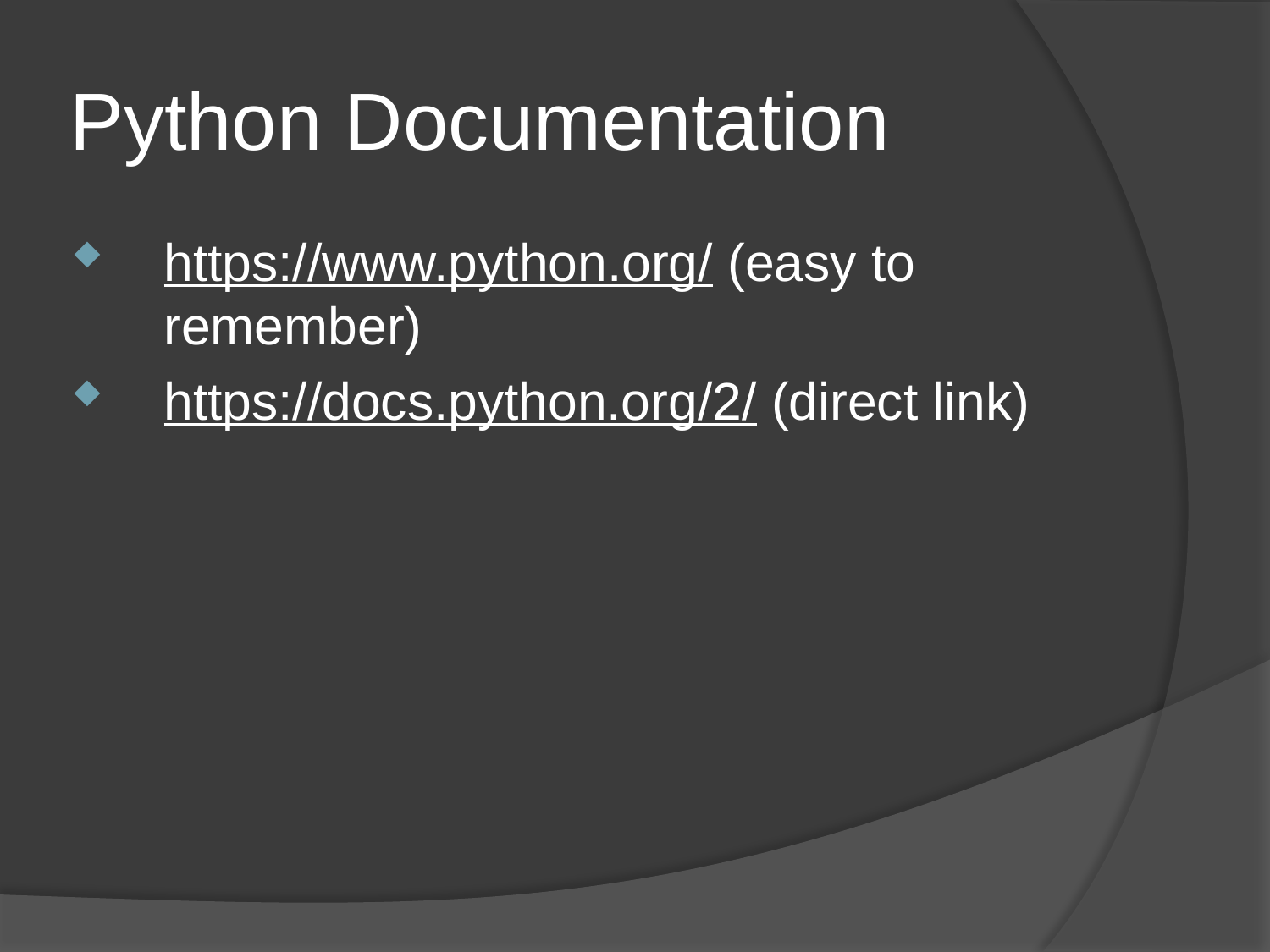

# Python Documentation
https://www.python.org/ (easy to remember)
https://docs.python.org/2/ (direct link)
15